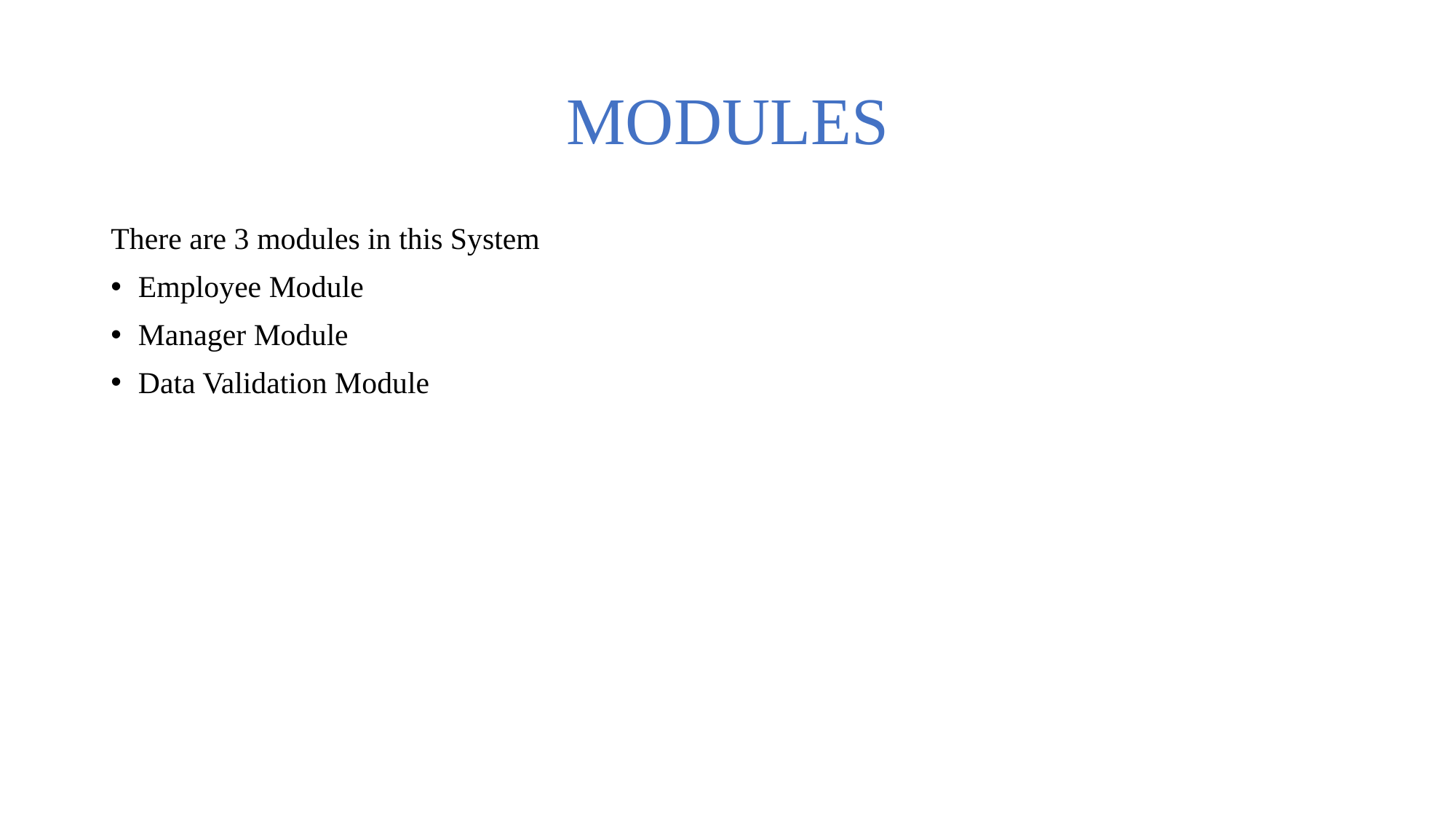

# MODULES
There are 3 modules in this System
Employee Module
Manager Module
Data Validation Module